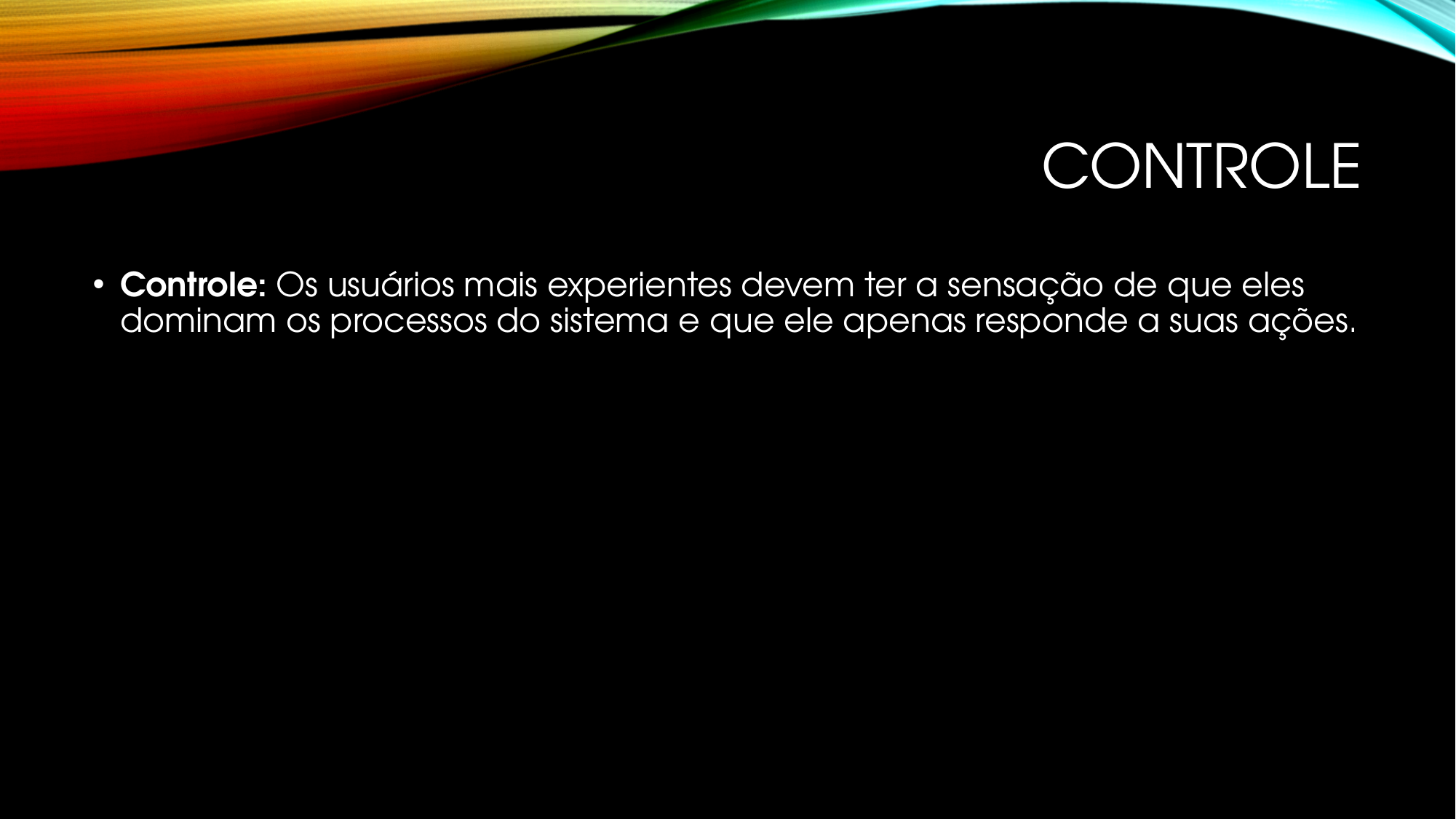

# Controle
Controle: Os usuários mais experientes devem ter a sensação de que eles dominam os processos do sistema e que ele apenas responde a suas ações.